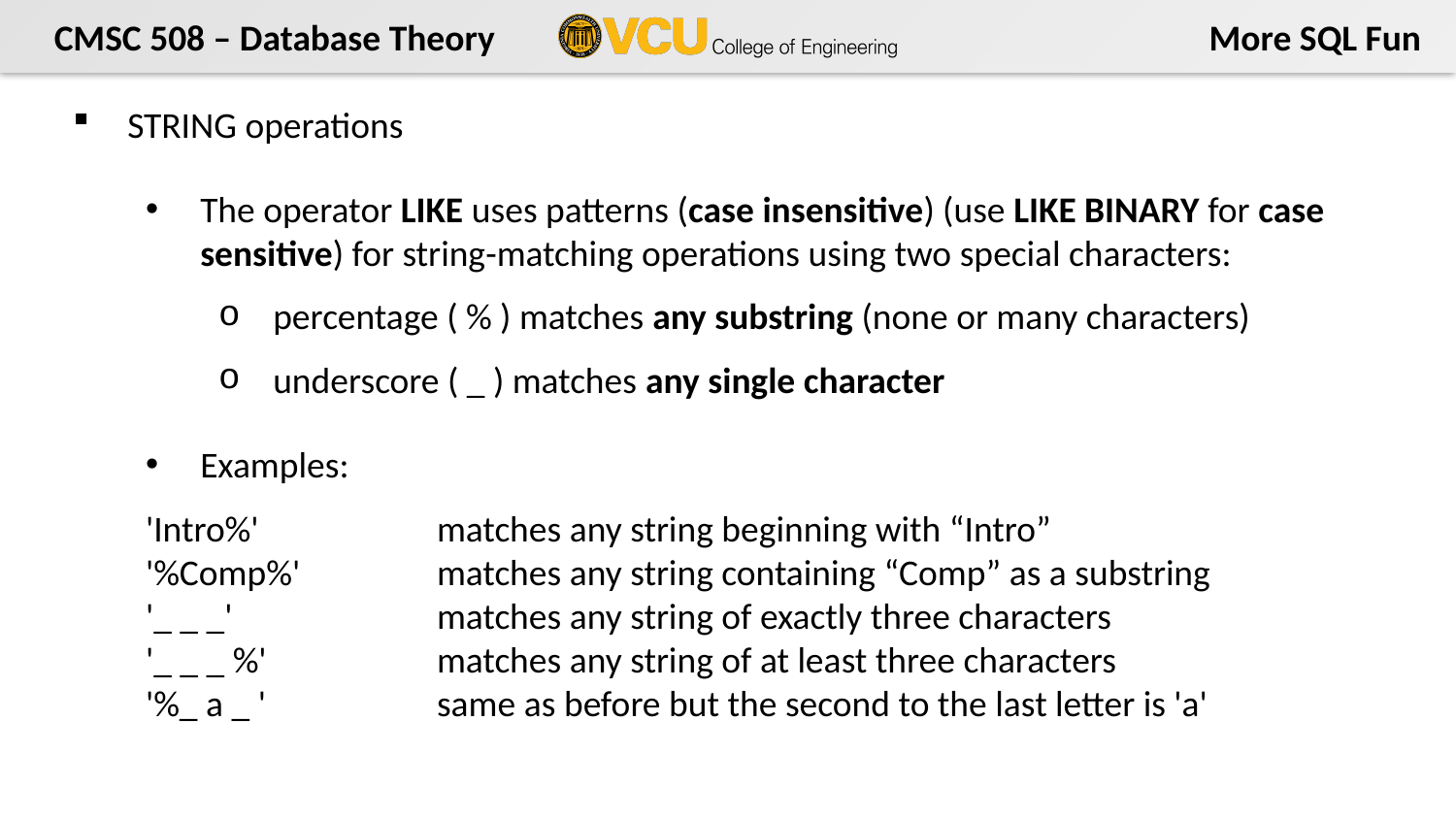

STRING operations
The operator LIKE uses patterns (case insensitive) (use LIKE BINARY for case sensitive) for string-matching operations using two special characters:
percentage ( % ) matches any substring (none or many characters)
underscore ( _ ) matches any single character
Examples:
'Intro%' 		matches any string beginning with “Intro”
'%Comp%' 	matches any string containing “Comp” as a substring
'_ _ _' 		matches any string of exactly three characters
'_ _ _ %' 		matches any string of at least three characters
'%_ a _ ' 		same as before but the second to the last letter is 'a'